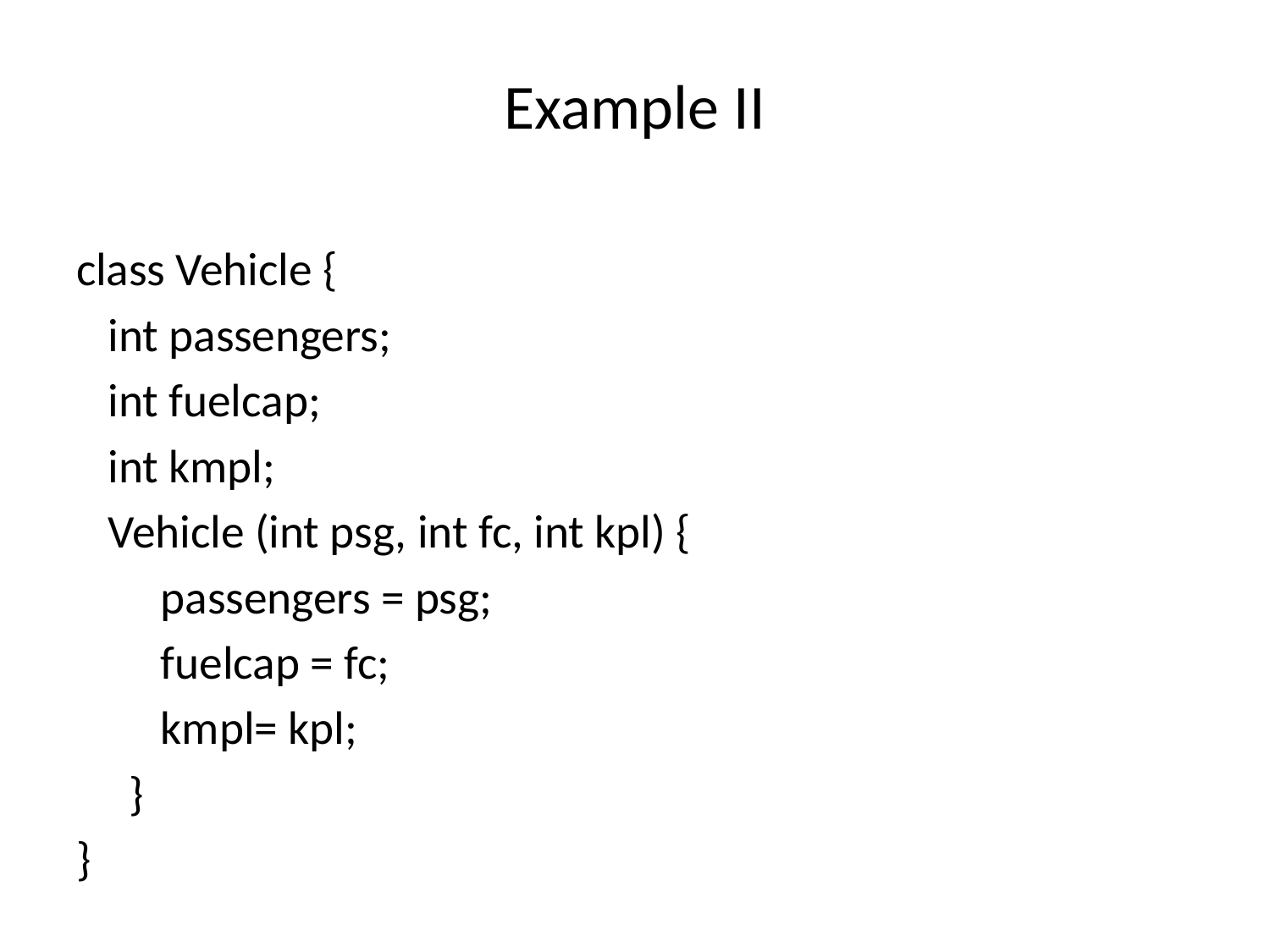

# Example II
class Vehicle {
   int passengers;
   int fuelcap;
   int kmpl;
   Vehicle (int psg, int fc, int kpl) {
        passengers = psg;
        fuelcap = fc;
        kmpl= kpl;
     }
}